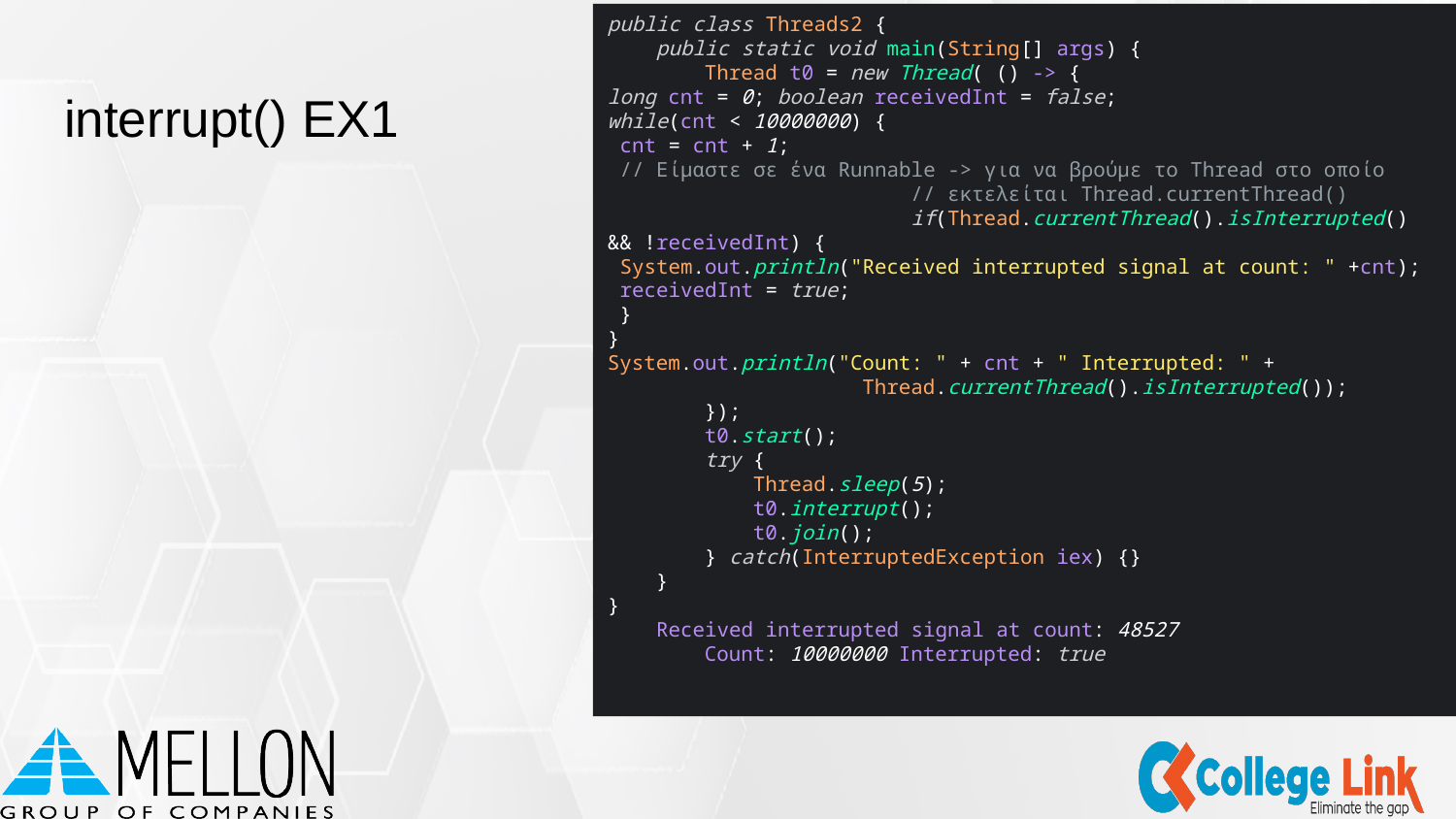

public class Threads2 {
    public static void main(String[] args) {
        Thread t0 = new Thread( () -> {
long cnt = 0; boolean receivedInt = false;
while(cnt < 10000000) {
 cnt = cnt + 1;
 // Είμαστε σε ένα Runnable -> για να βρούμε το Thread στο οποίο
                         // εκτελείται Thread.currentThread()
                         if(Thread.currentThread().isInterrupted() && !receivedInt) {
 System.out.println("Received interrupted signal at count: " +cnt);
 receivedInt = true;
 }
}
System.out.println("Count: " + cnt + " Interrupted: " +
                     Thread.currentThread().isInterrupted());
        });
        t0.start();
        try {
            Thread.sleep(5);
            t0.interrupt();
            t0.join();
        } catch(InterruptedException iex) {}
    }
}
    Received interrupted signal at count: 48527
        Count: 10000000 Interrupted: true
# interrupt() ΕΧ1